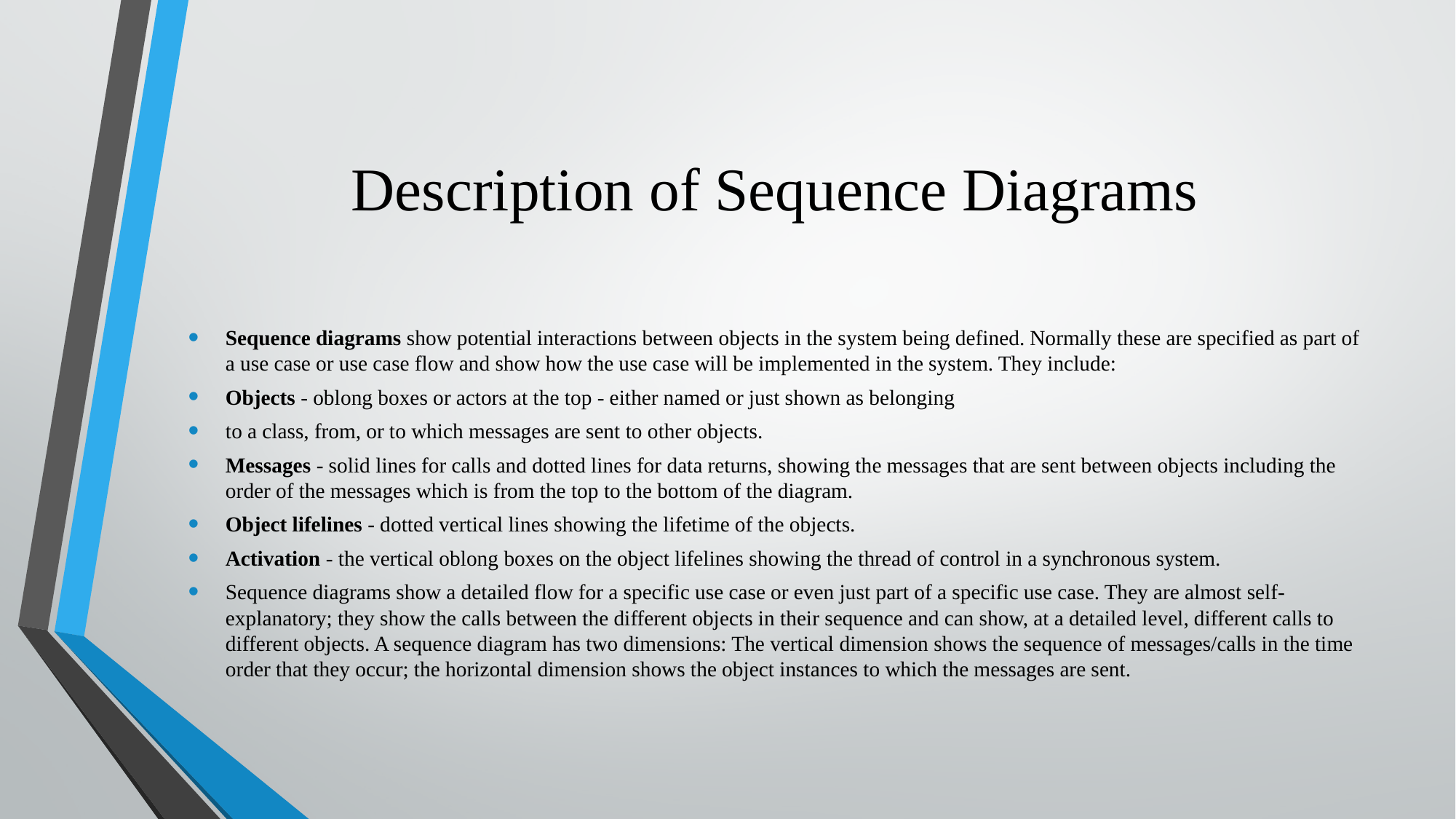

# Description of Sequence Diagrams
Sequence diagrams show potential interactions between objects in the system being defined. Normally these are specified as part of a use case or use case flow and show how the use case will be implemented in the system. They include:
Objects - oblong boxes or actors at the top - either named or just shown as belonging
to a class, from, or to which messages are sent to other objects.
Messages - solid lines for calls and dotted lines for data returns, showing the messages that are sent between objects including the order of the messages which is from the top to the bottom of the diagram.
Object lifelines - dotted vertical lines showing the lifetime of the objects.
Activation - the vertical oblong boxes on the object lifelines showing the thread of control in a synchronous system.
Sequence diagrams show a detailed flow for a specific use case or even just part of a specific use case. They are almost self-explanatory; they show the calls between the different objects in their sequence and can show, at a detailed level, different calls to different objects. A sequence diagram has two dimensions: The vertical dimension shows the sequence of messages/calls in the time order that they occur; the horizontal dimension shows the object instances to which the messages are sent.